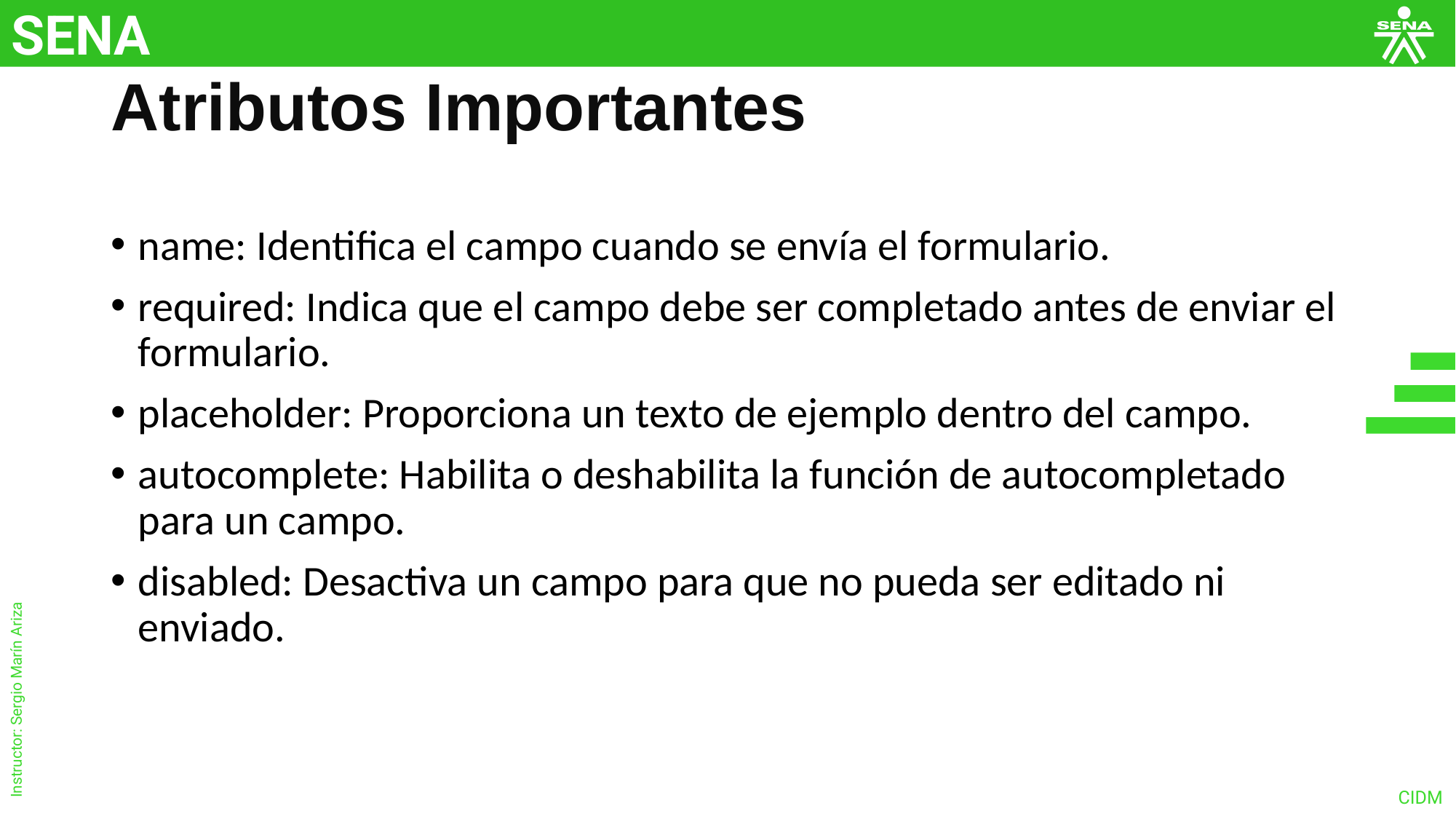

# Atributos Importantes
name: Identifica el campo cuando se envía el formulario.
required: Indica que el campo debe ser completado antes de enviar el formulario.
placeholder: Proporciona un texto de ejemplo dentro del campo.
autocomplete: Habilita o deshabilita la función de autocompletado para un campo.
disabled: Desactiva un campo para que no pueda ser editado ni enviado.